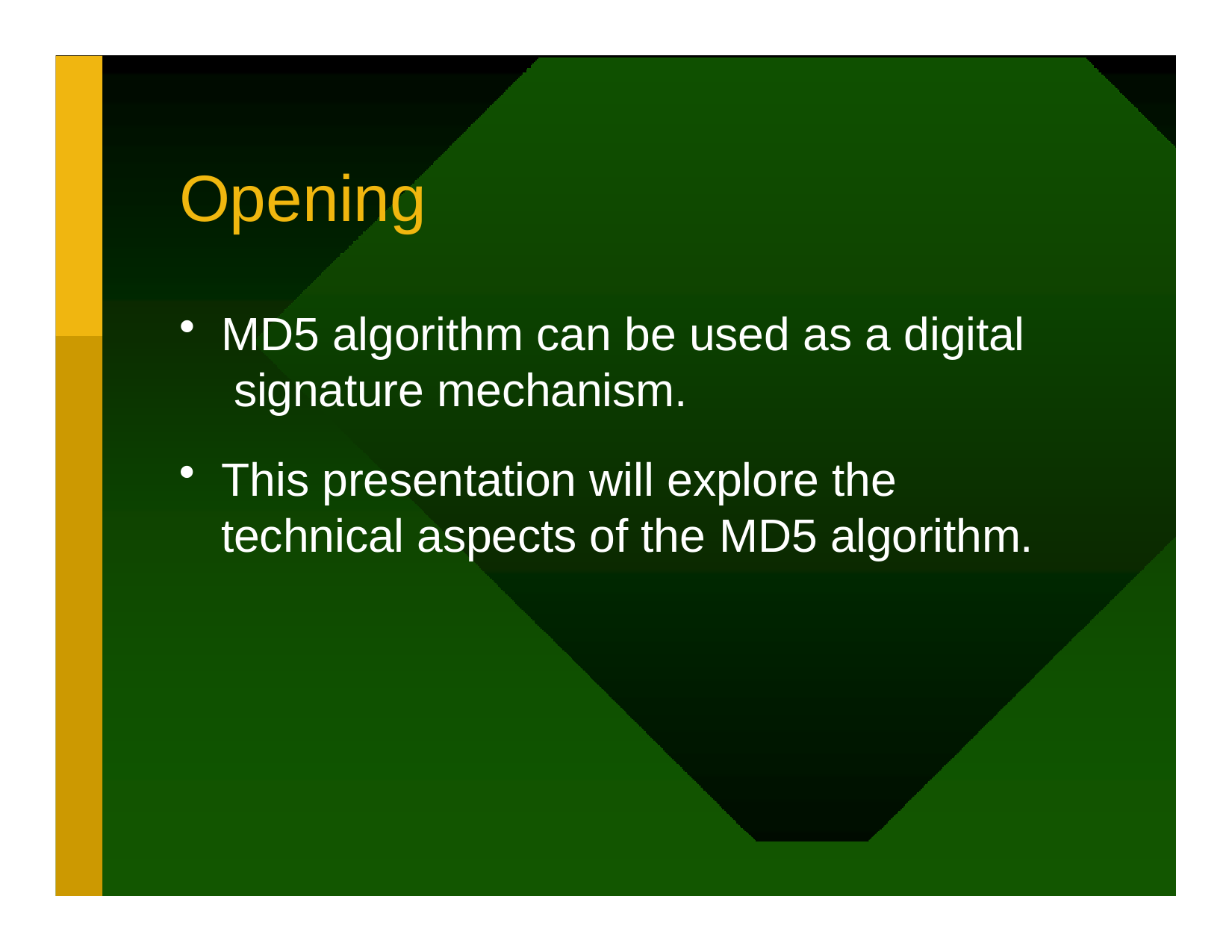

# Opening
MD5 algorithm can be used as a digital  signature mechanism.
This presentation will explore the  technical aspects of the MD5 algorithm.